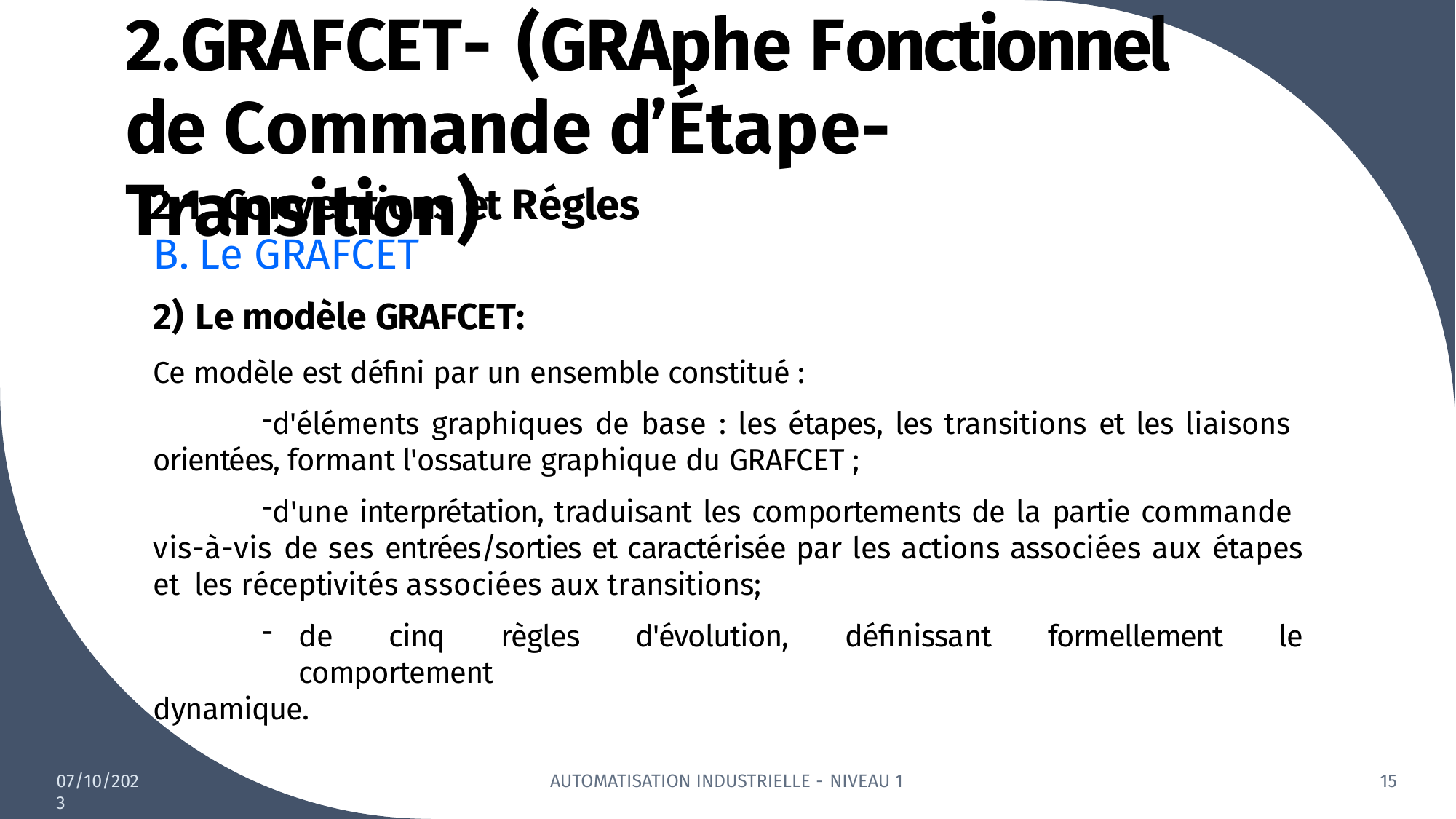

# 2.GRAFCET- (GRAphe Fonctionnel
de Commande d’Étape-Transition)
2.1. Conventions et Régles
B. Le GRAFCET
Le modèle GRAFCET:
Ce modèle est défini par un ensemble constitué :
d'éléments graphiques de base : les étapes, les transitions et les liaisons  orientées, formant l'ossature graphique du GRAFCET ;
d'une interprétation, traduisant les comportements de la partie commande  vis-à-vis de ses entrées/sorties et caractérisée par les actions associées aux étapes et  les réceptivités associées aux transitions;
de cinq règles d'évolution, définissant formellement le comportement
dynamique.
07/10/2023
AUTOMATISATION INDUSTRIELLE - NIVEAU 1
15